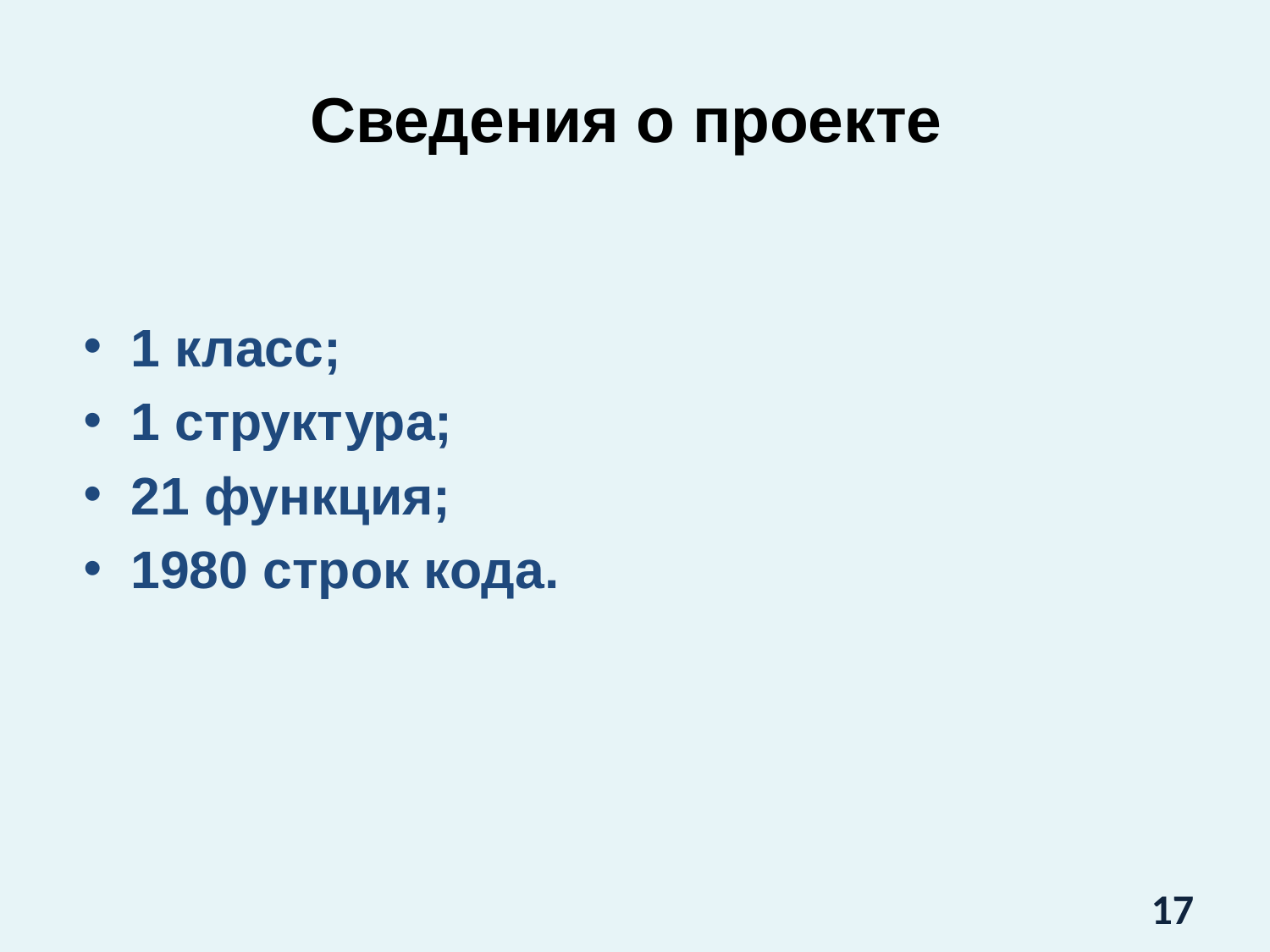

# Сведения о проекте

1 класс;
1 структура;
21 функция;
1980 строк кода.
17